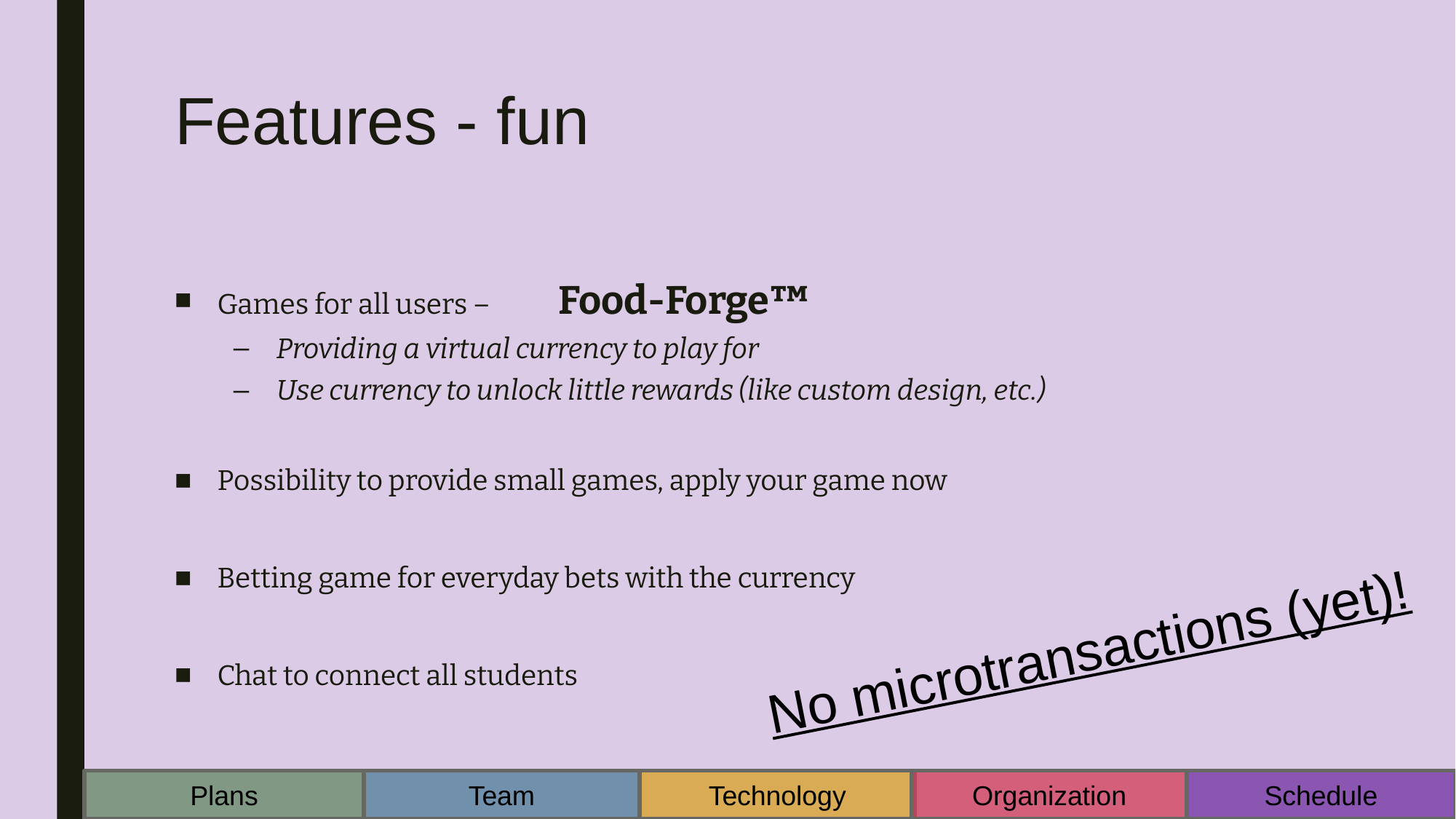

# Features - fun
Games for all users –            Food-Forge™
Providing a virtual currency to play for
Use currency to unlock little rewards (like custom design, etc.)

Possibility to provide small games, apply your game now

Betting game for everyday bets with the currency

Chat to connect all students
No microtransactions (yet)!